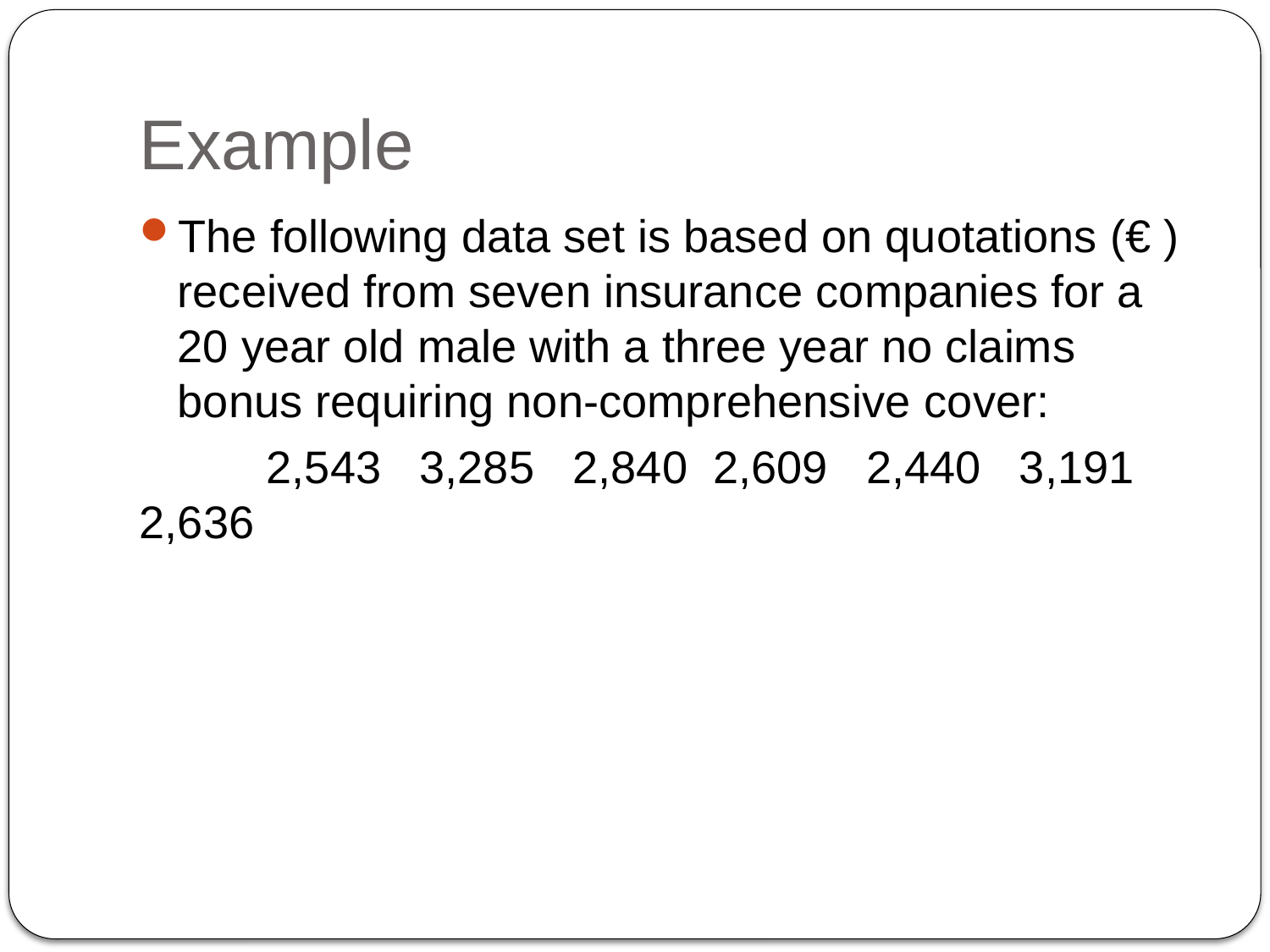

# Example
The following data set is based on quotations (€ ) received from seven insurance companies for a 20 year old male with a three year no claims bonus requiring non-comprehensive cover:
	2,543   3,285   2,840  2,609   2,440   3,191  2,636